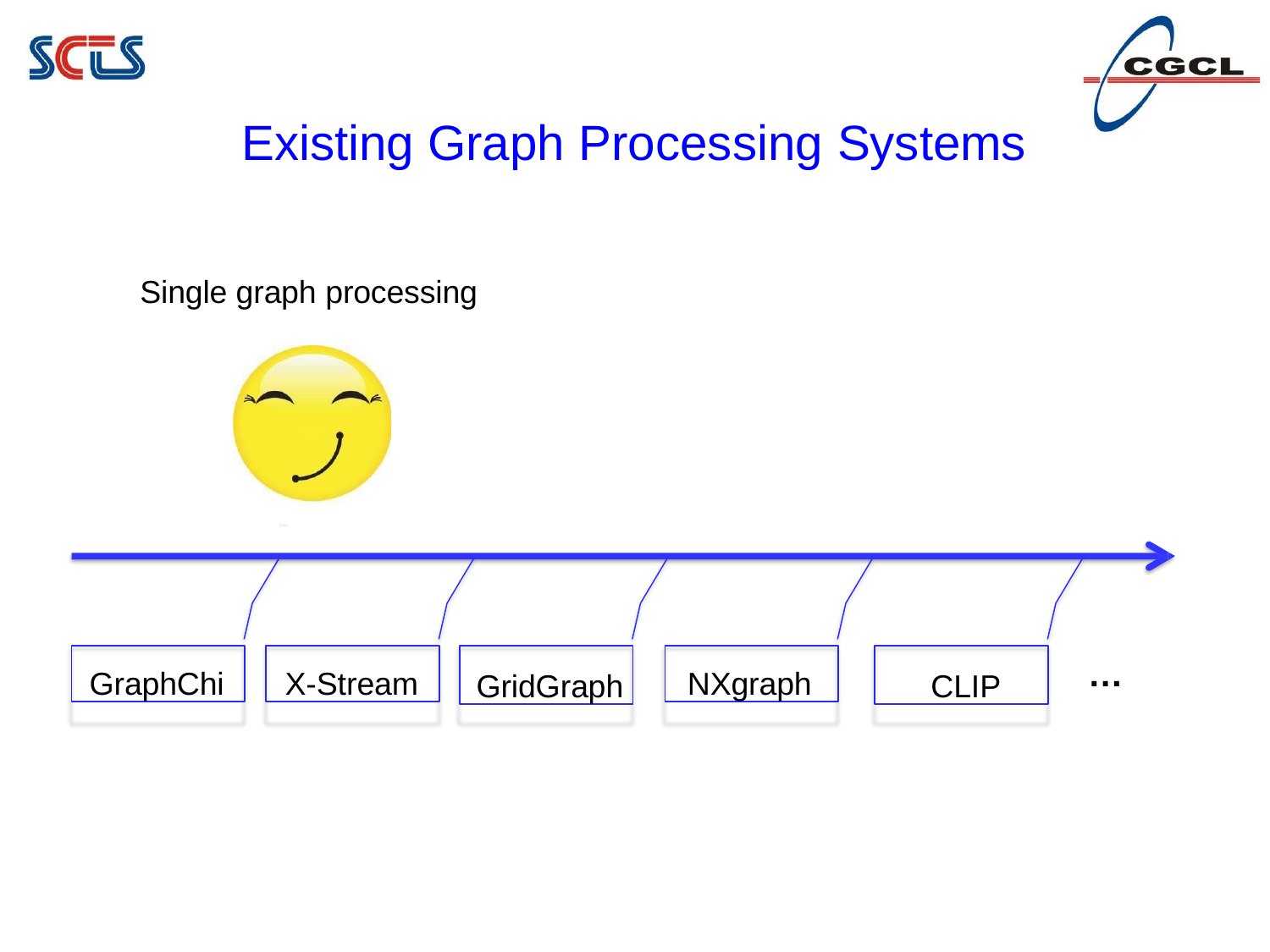

# Existing Graph Processing Systems
Single graph processing

GraphChi
X-Stream
GridGraph
NXgraph
CLIP
…